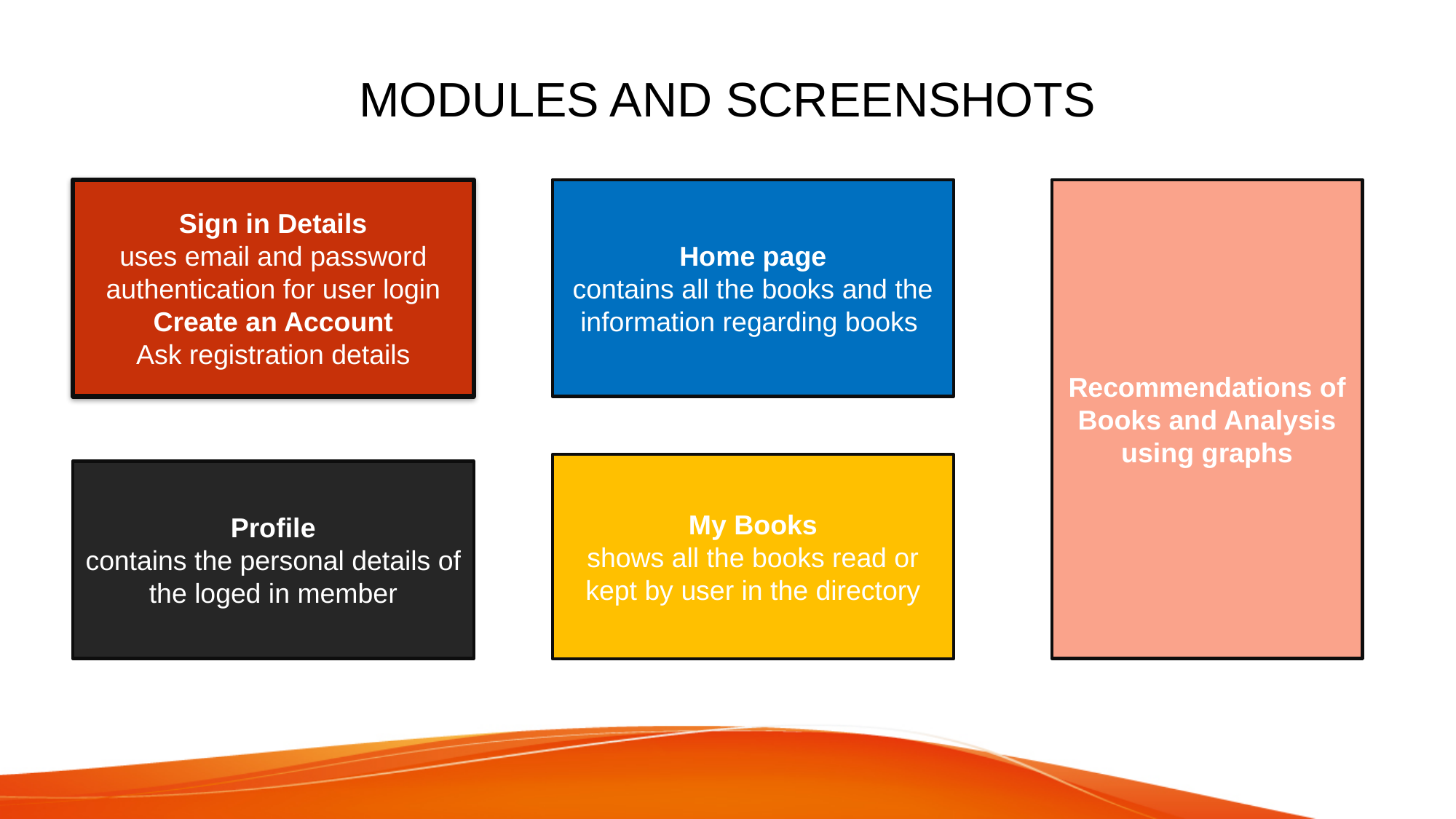

# MODULES AND SCREENSHOTS
Sign in Details
uses email and password authentication for user login
Create an Account
Ask registration details
Home page
contains all the books and the information regarding books
Recommendations of Books and Analysis using graphs
My Books
shows all the books read or kept by user in the directory
Profile
contains the personal details of the loged in member